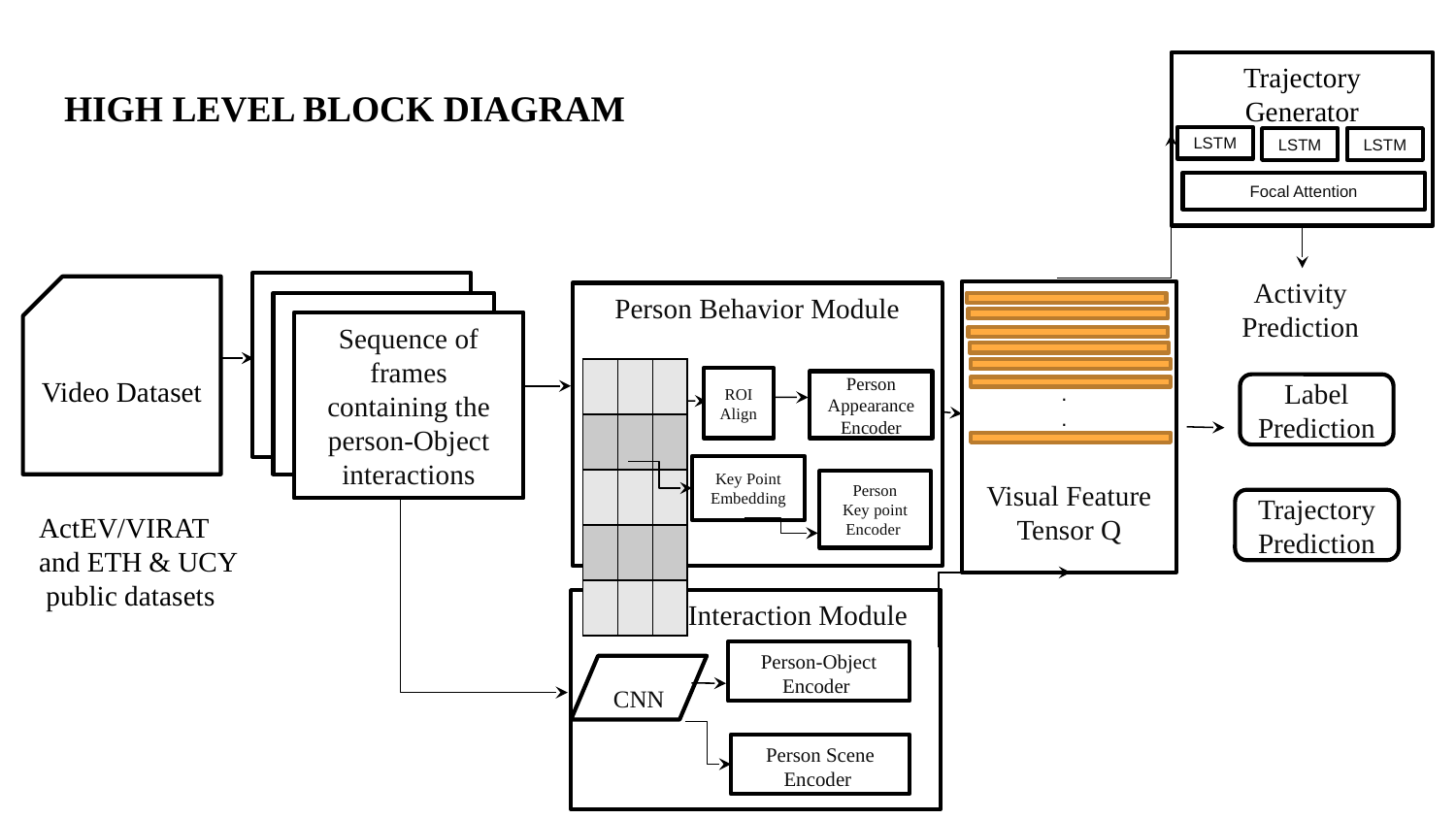

Trajectory Generator
# HIGH LEVEL BLOCK DIAGRAM
LSTM
LSTM
LSTM
Focal Attention
Activity Prediction

Video Dataset

Visual Feature Tensor Q
Person Behavior Module

Sequence of frames containing the person-Object interactions

|  |  |  |
| --- | --- | --- |
|  |  |  |
|  |  |  |
|  |  |  |
|  |  |  |
ROI Align
Person Appearance Encoder
.
.
Label Prediction

Key Point Embedding
Person
Key point Encoder
Trajectory Prediction
ActEV/VIRAT and ETH & UCY  public datasets
Person Interaction Module
Person-Object Encoder
CNN
Person Scene Encoder